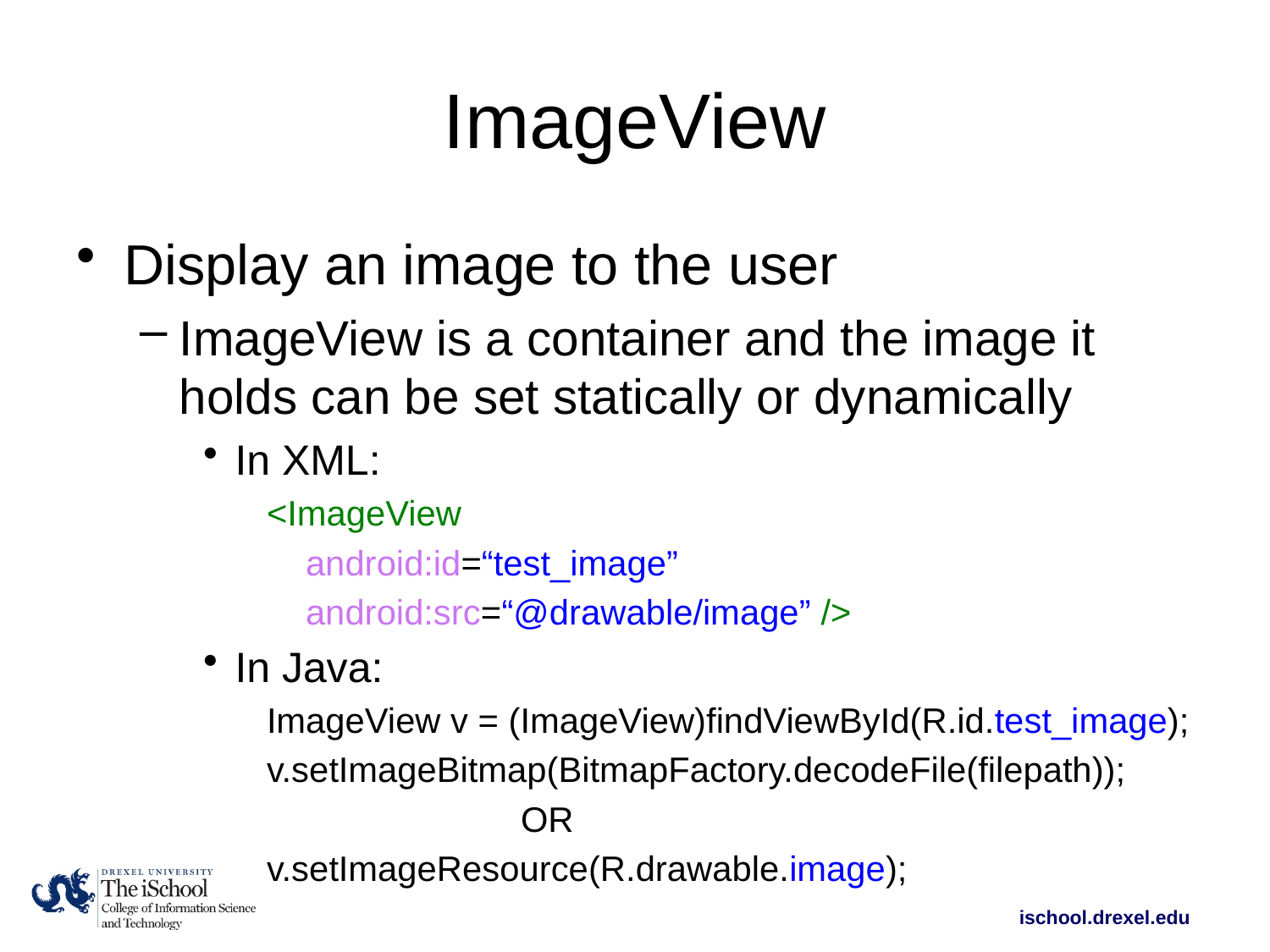

# ImageView
Display an image to the user
ImageView is a container and the image it holds can be set statically or dynamically
In XML:
<ImageView
    android:id=“test_image”
    android:src=“@drawable/image” />
In Java:
ImageView v = (ImageView)findViewById(R.id.test_image);
v.setImageBitmap(BitmapFactory.decodeFile(filepath));
                       	OR
v.setImageResource(R.drawable.image);